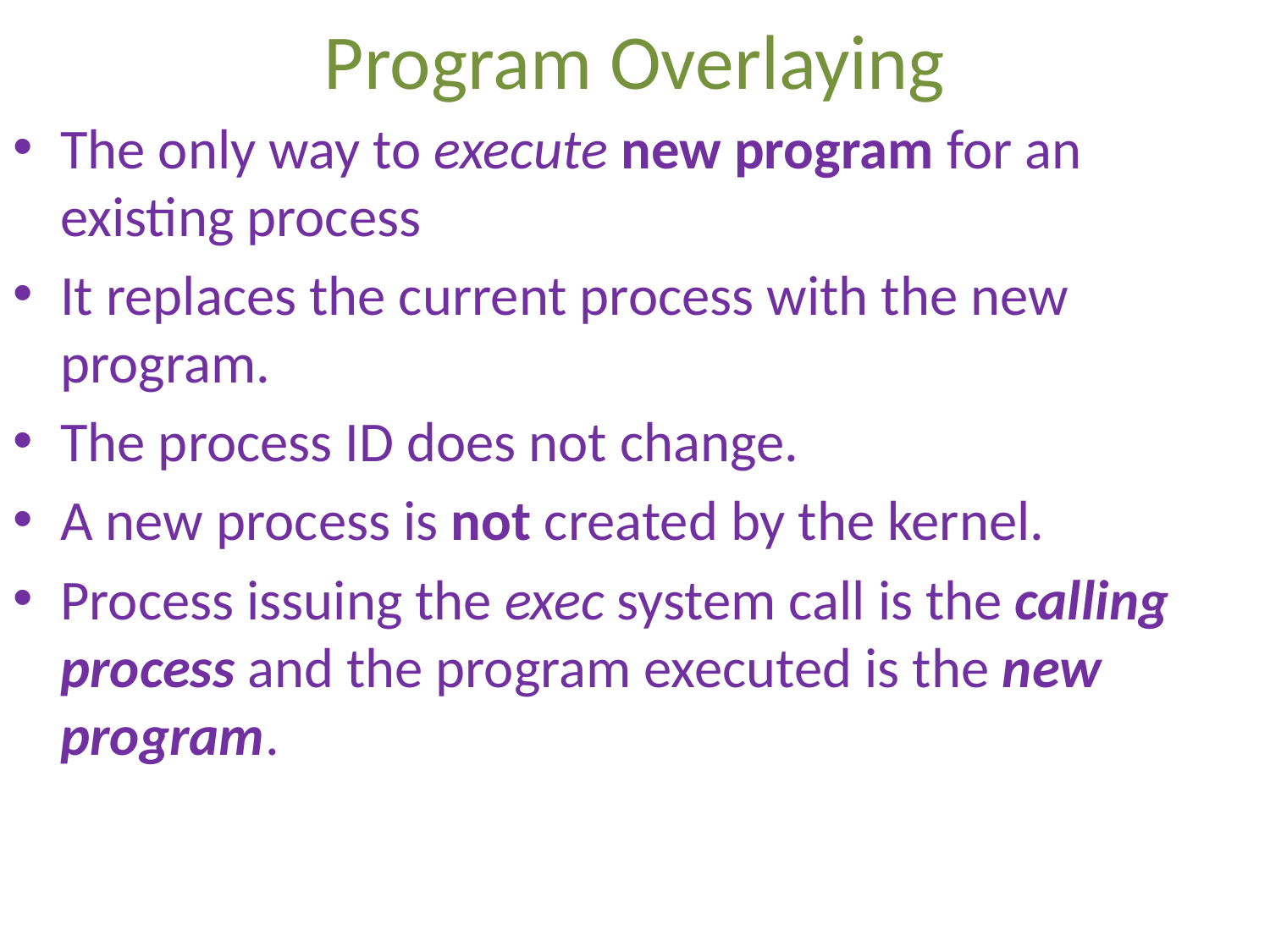

# Program Overlaying
The only way to execute new program for an existing process
It replaces the current process with the new program.
The process ID does not change.
A new process is not created by the kernel.
Process issuing the exec system call is the calling process and the program executed is the new program.